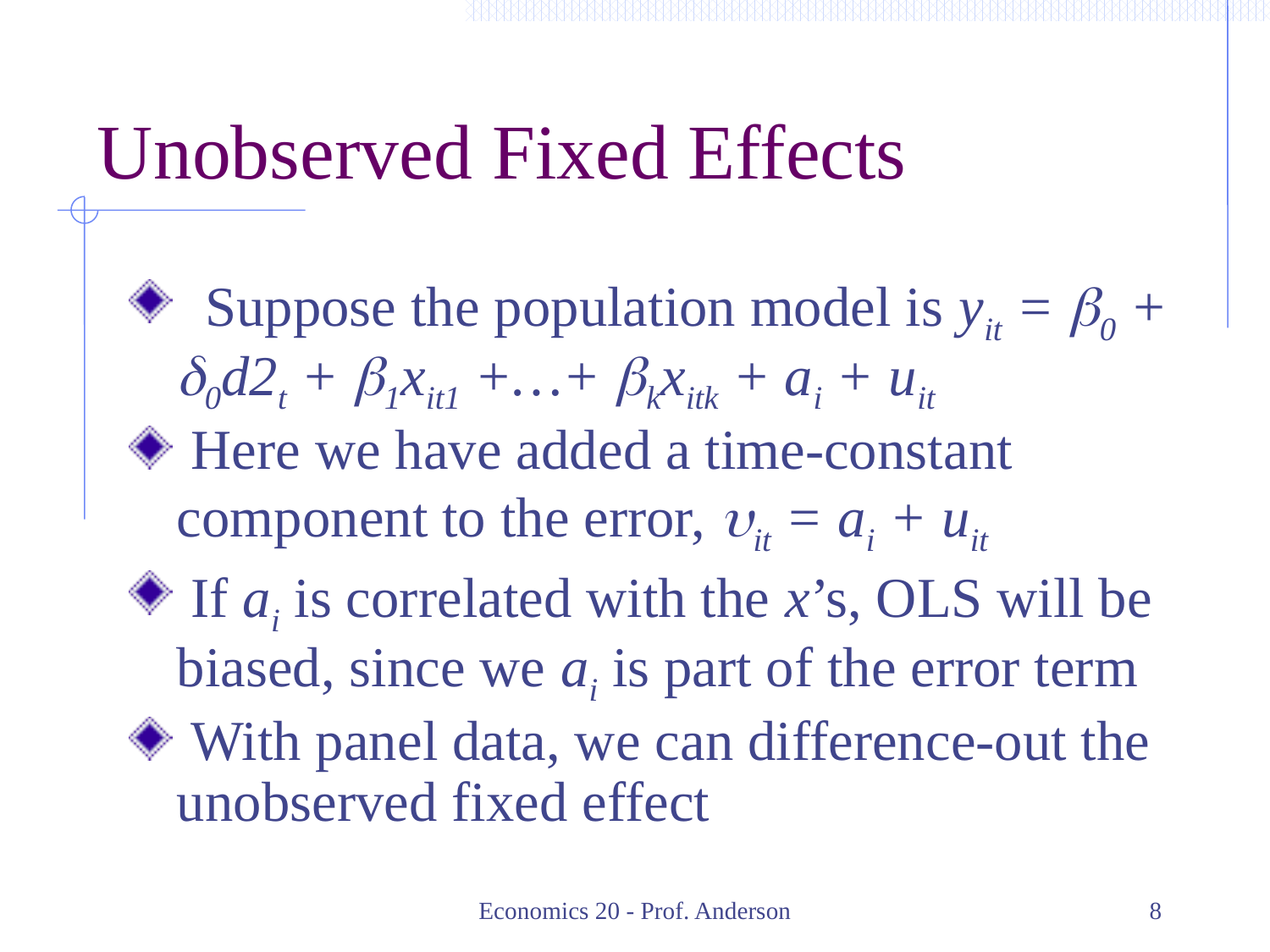

# Unobserved Fixed Effects
  Suppose the population model is yit = β0 + δ0d2t + β1xit1 +…+ βkxitk + ai + uit
 Here we have added a time-constant component to the error, υit = ai + uit
 If ai is correlated with the x’s, OLS will be biased, since we ai is part of the error term
 With panel data, we can difference-out the unobserved fixed effect
Economics 20 - Prof. Anderson
8